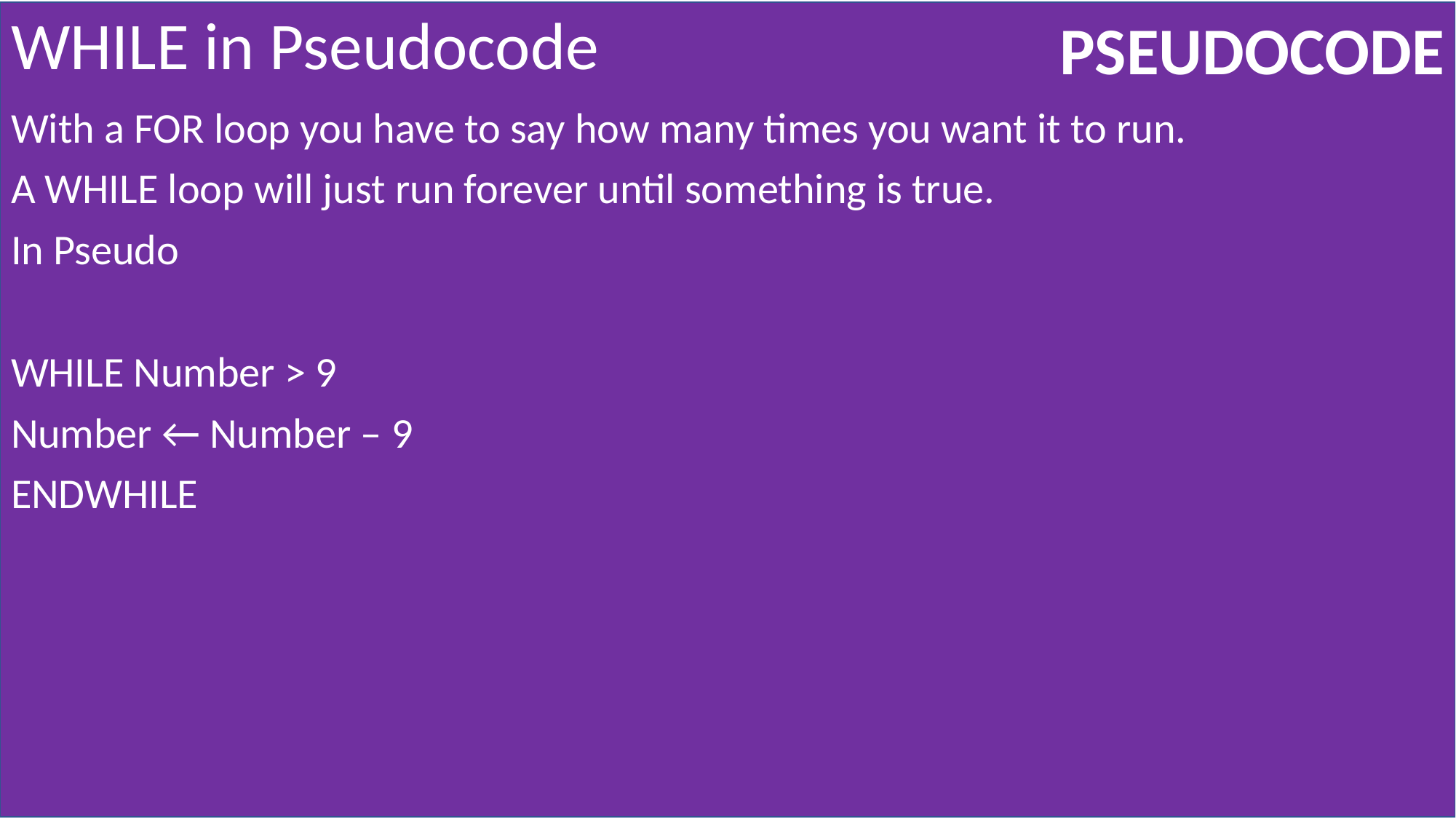

# WHILE in Pseudocode
With a FOR loop you have to say how many times you want it to run.
A WHILE loop will just run forever until something is true.
In Pseudo

WHILE Number > 9
Number ← Number – 9
ENDWHILE